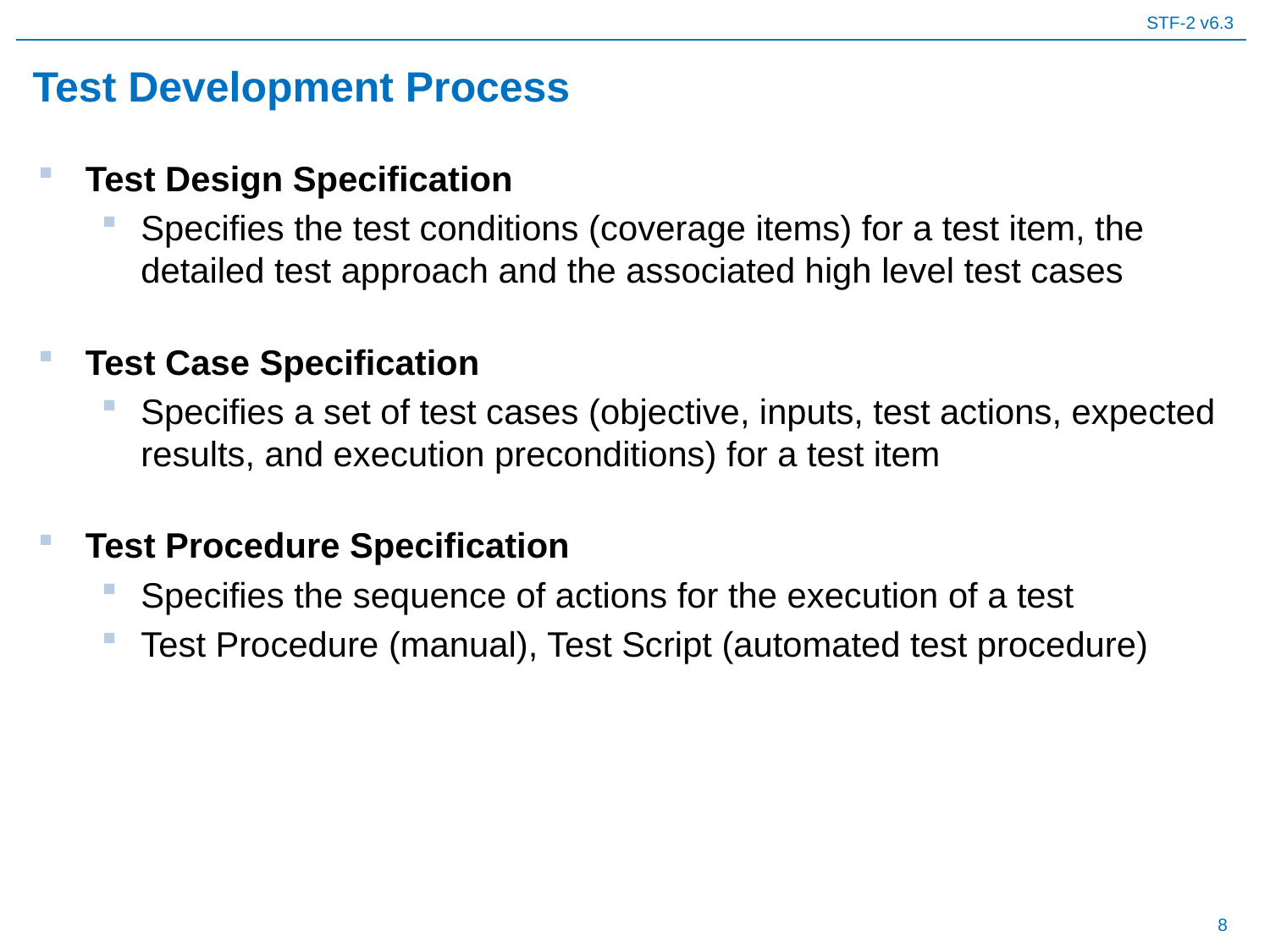

# Test Development Process
Test Design Specification
Specifies the test conditions (coverage items) for a test item, the detailed test approach and the associated high level test cases
Test Case Specification
Specifies a set of test cases (objective, inputs, test actions, expected results, and execution preconditions) for a test item
Test Procedure Specification
Specifies the sequence of actions for the execution of a test
Test Procedure (manual), Test Script (automated test procedure)